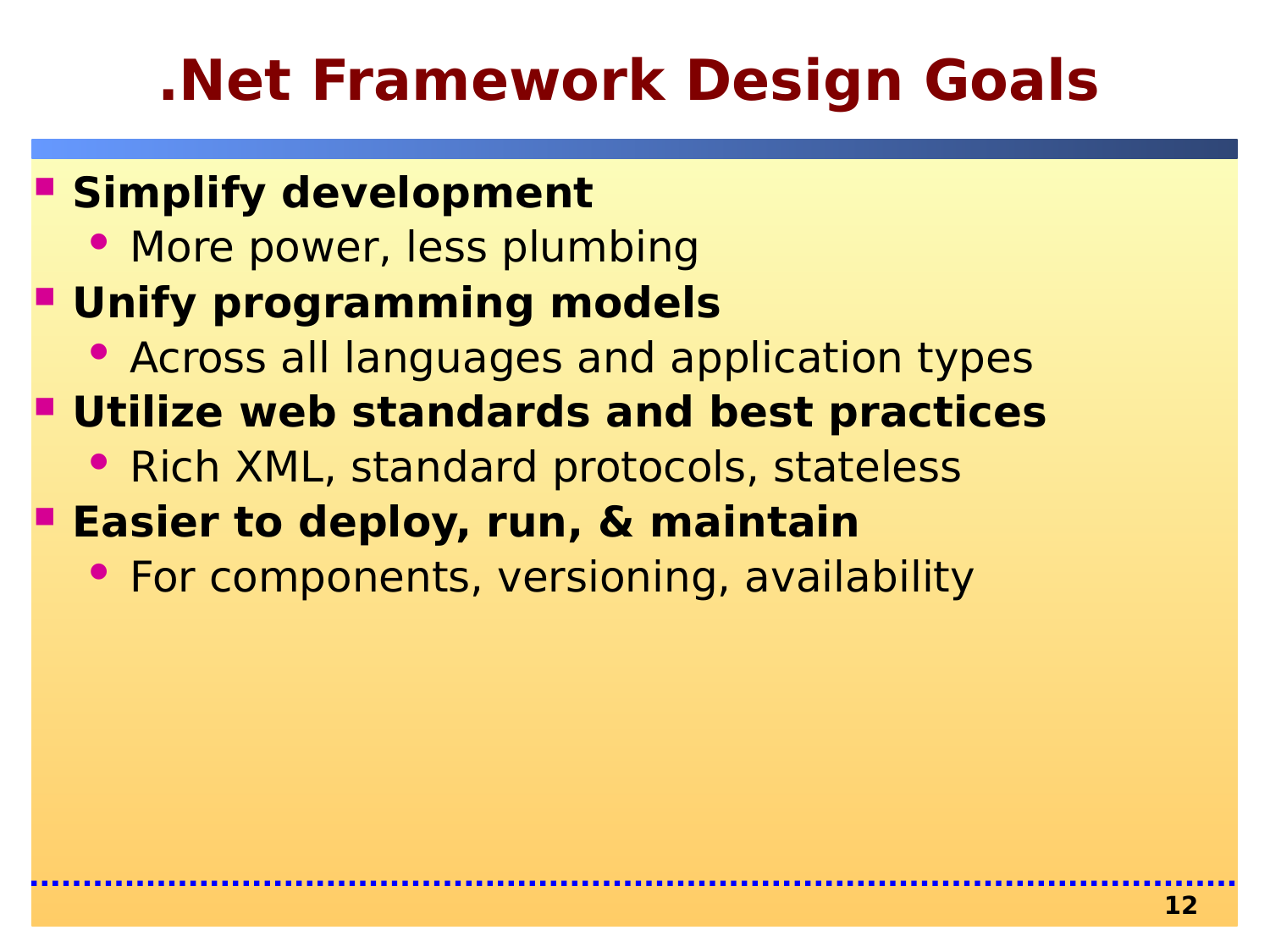

# .Net Framework Design Goals
Simplify development
More power, less plumbing
Unify programming models
Across all languages and application types
Utilize web standards and best practices
Rich XML, standard protocols, stateless
Easier to deploy, run, & maintain
For components, versioning, availability